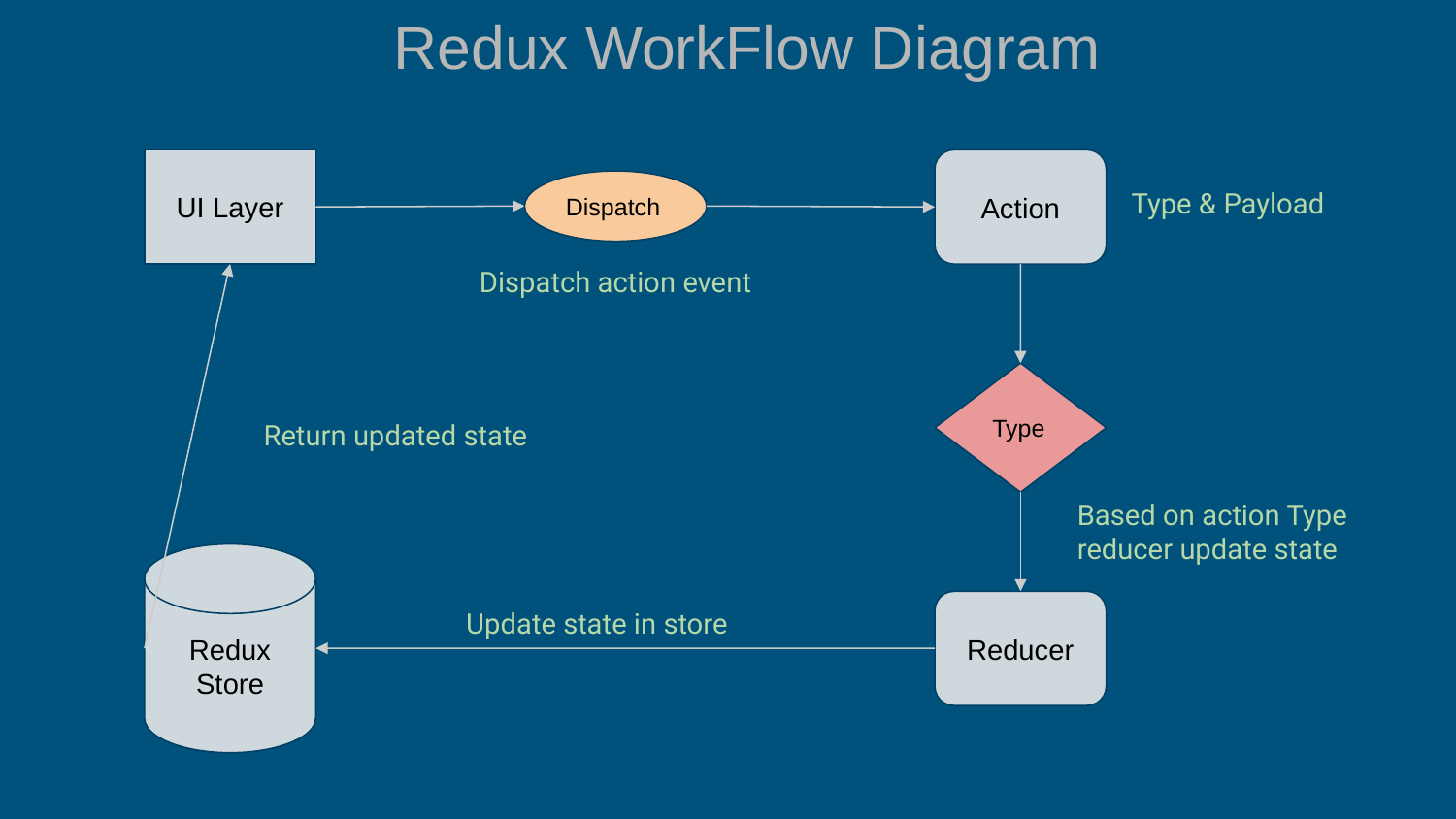

Redux WorkFlow Diagram
Action
UI Layer
Dispatch
Type & Payload
Dispatch action event
Type
Return updated state
Based on action Type reducer update state
Redux Store
Reducer
Update state in store